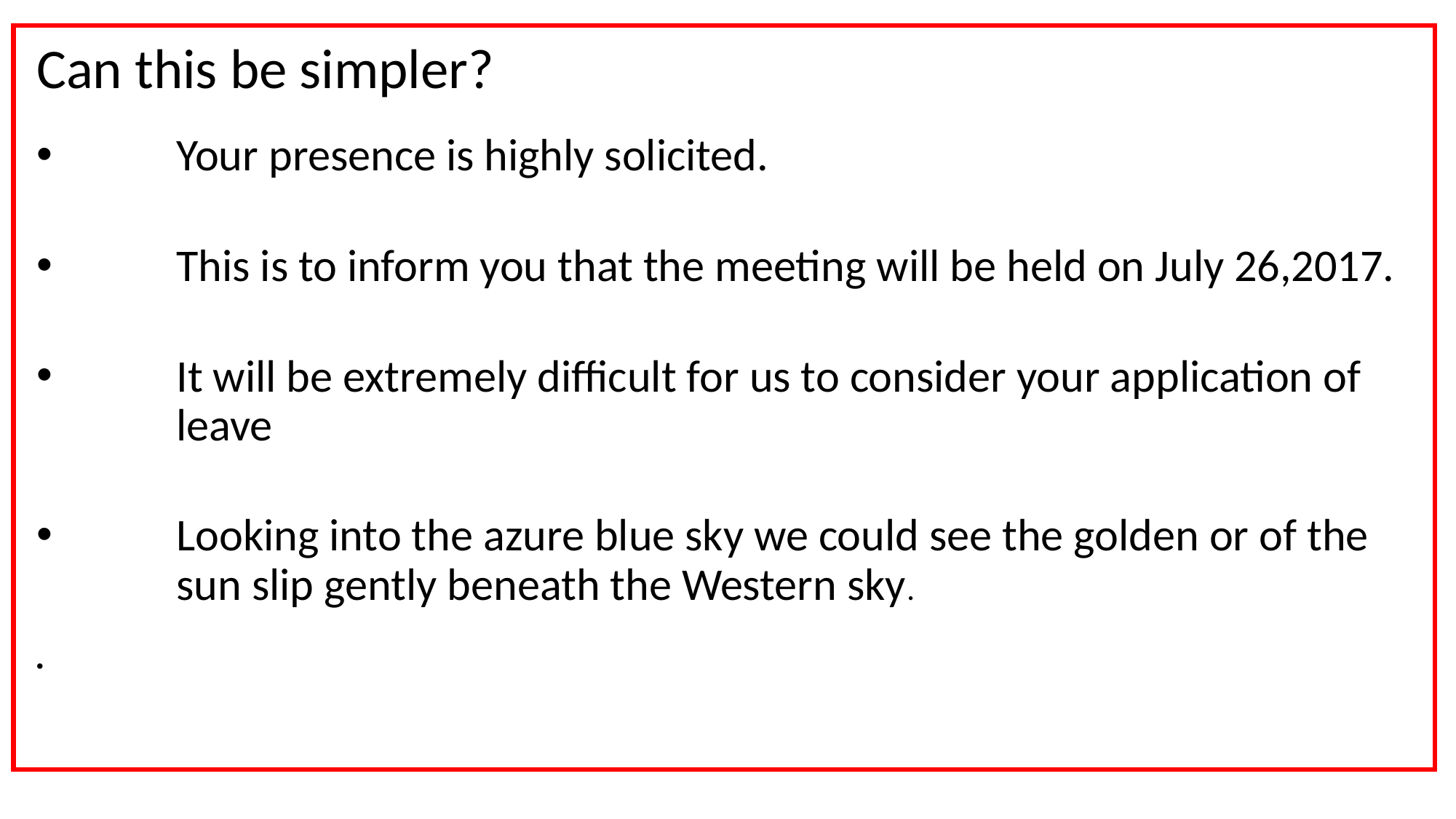

#
Can this be simpler?

Your presence is highly solicited.

This is to inform you that the meeting will be held on July 26,2017.

It will be extremely difficult for us to consider your application of leave

Looking into the azure blue sky we could see the golden or of the sun slip gently beneath the Western sky.